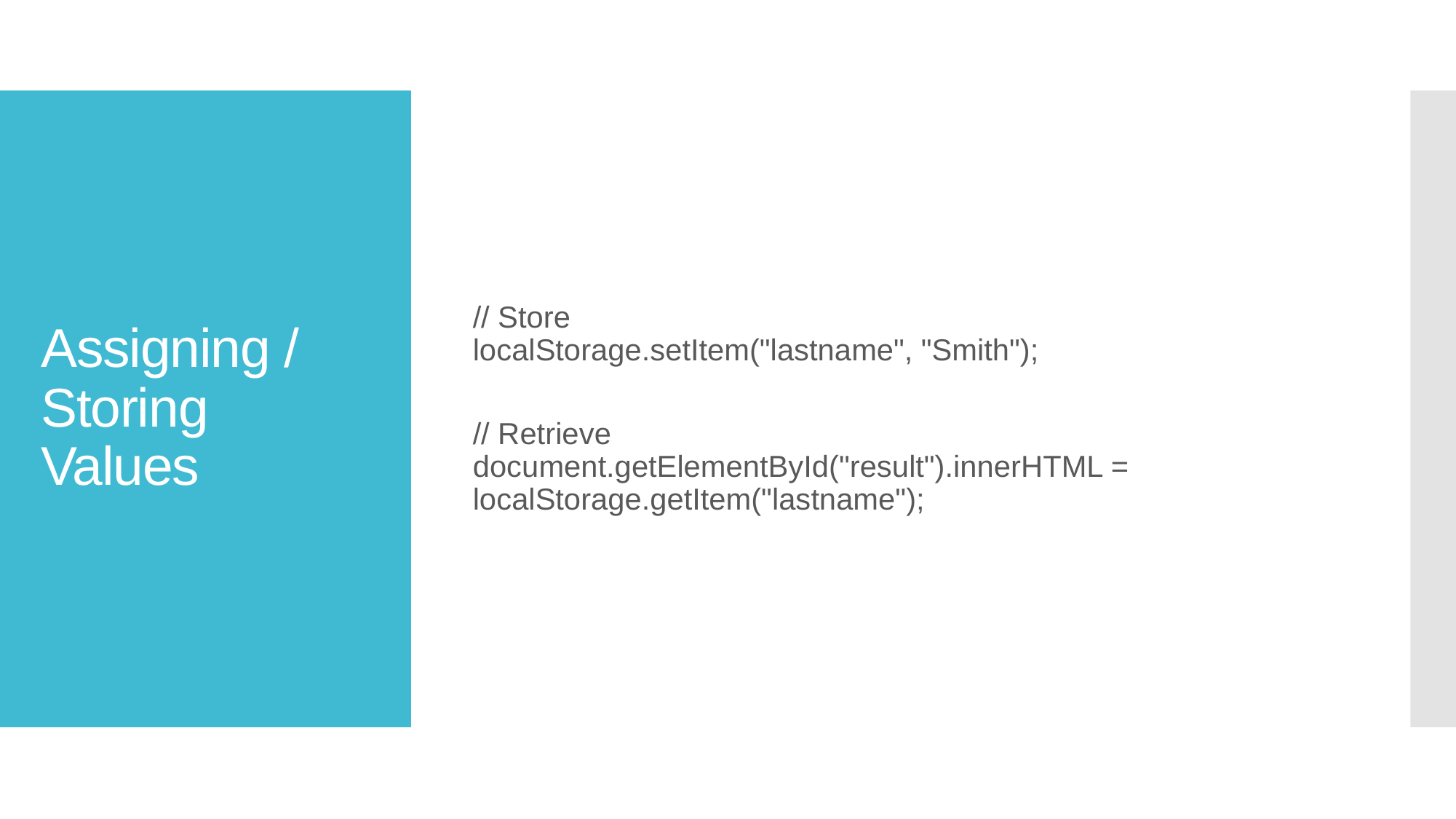

// Store
localStorage.setItem("lastname", "Smith");
// Retrieve
document.getElementById("result").innerHTML = localStorage.getItem("lastname");
# Assigning / Storing Values